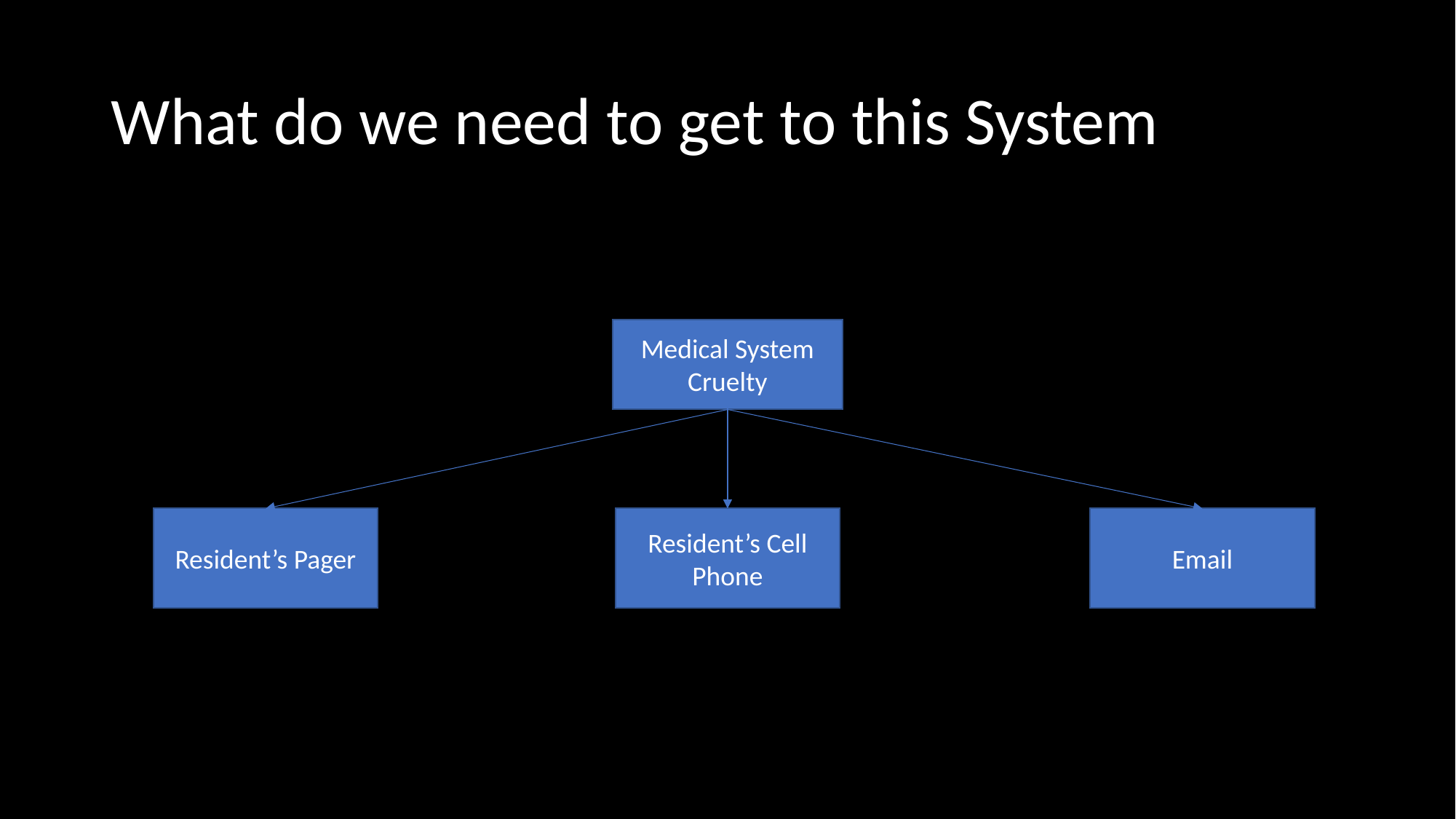

# What do we need to get to this System
Medical System Cruelty
Resident’s Pager
Resident’s Cell Phone
Email